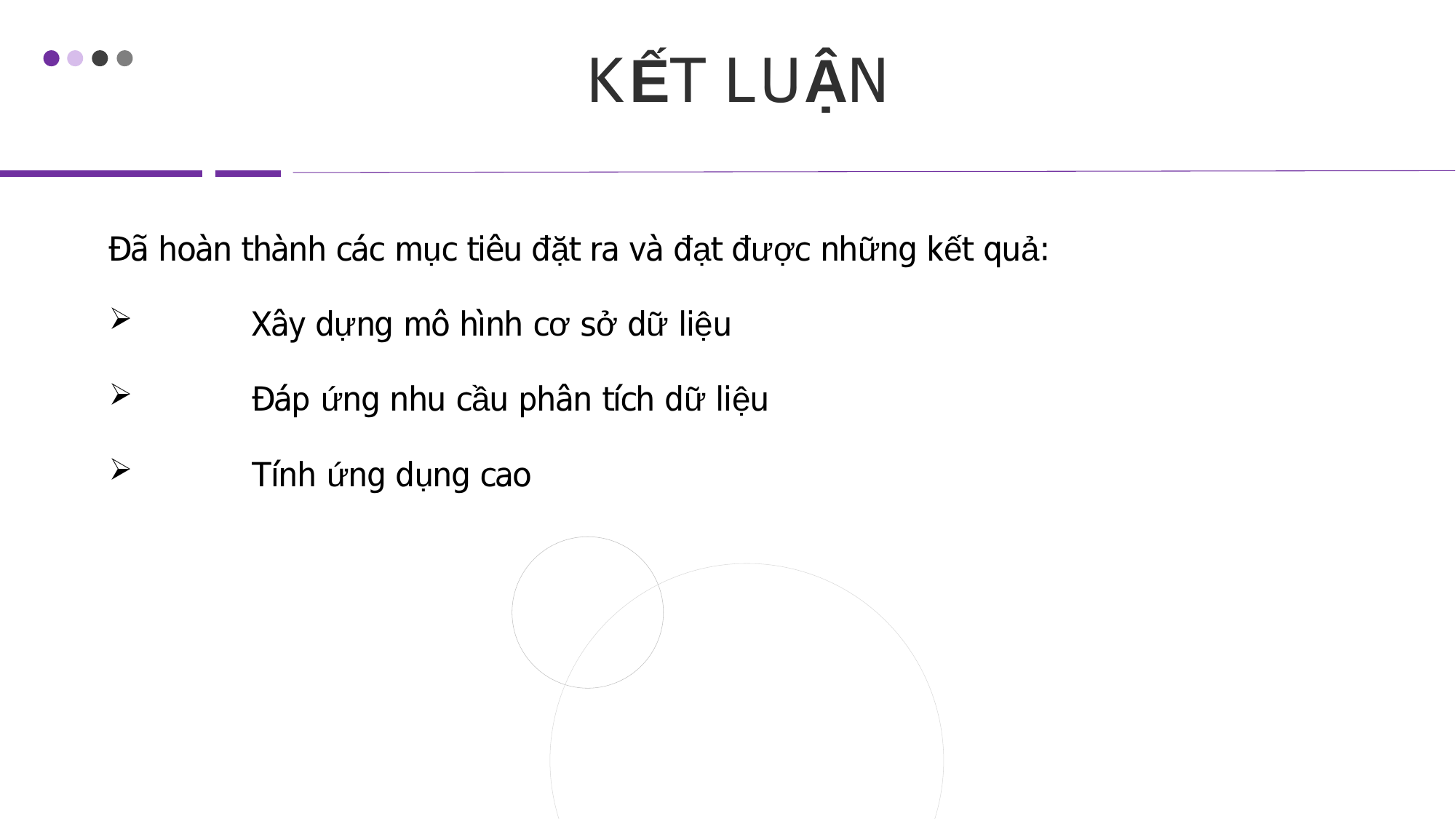

KẾT LUẬN
Đã hoàn thành các mục tiêu đặt ra và đạt được những kết quả:
	Xây dựng mô hình cơ sở dữ liệu
	Đáp ứng nhu cầu phân tích dữ liệu
	Tính ứng dụng cao